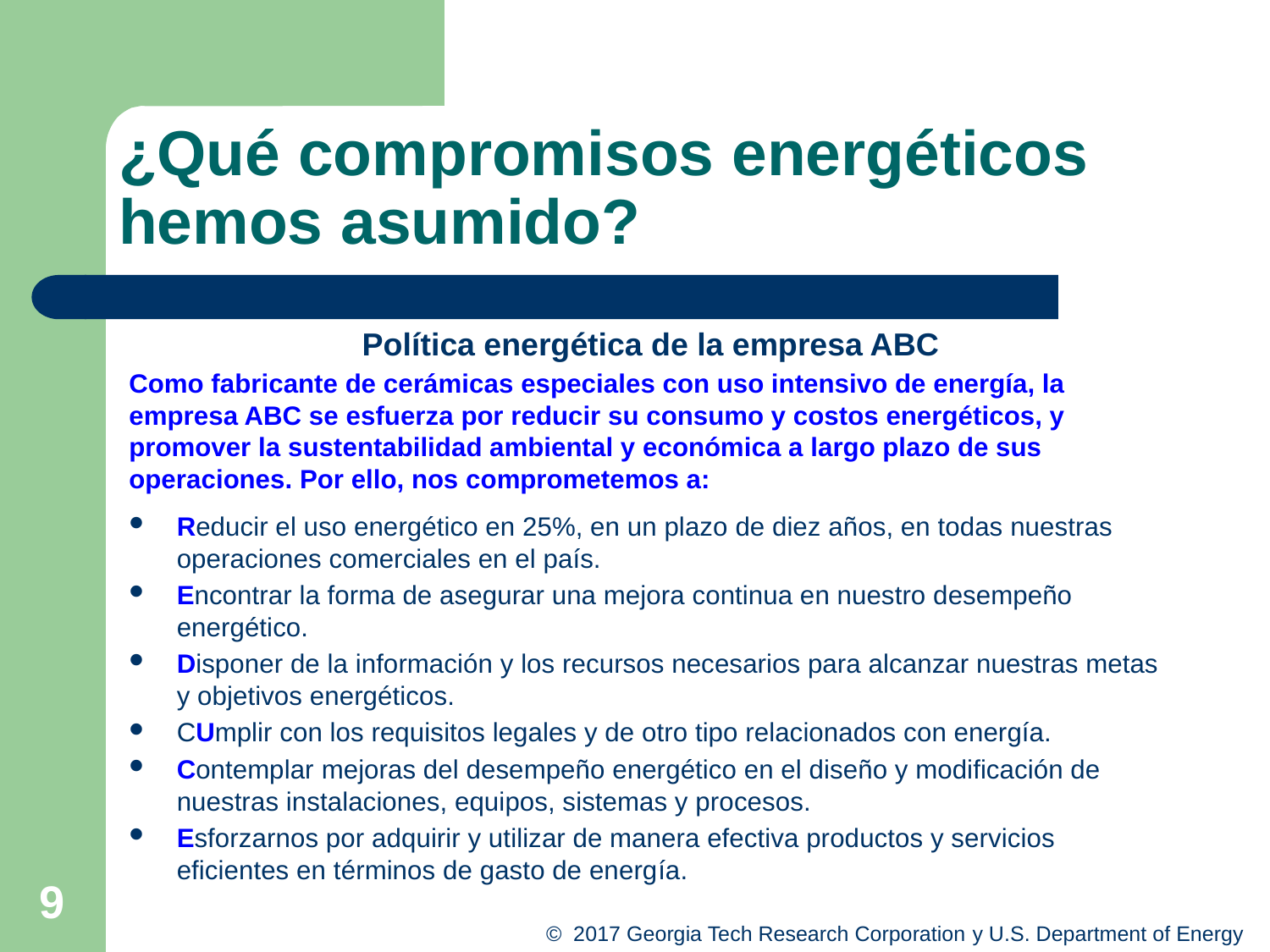

# ¿Qué compromisos energéticos hemos asumido?
Política energética de la empresa ABC
Como fabricante de cerámicas especiales con uso intensivo de energía, la empresa ABC se esfuerza por reducir su consumo y costos energéticos, y promover la sustentabilidad ambiental y económica a largo plazo de sus operaciones. Por ello, nos comprometemos a:
Reducir el uso energético en 25%, en un plazo de diez años, en todas nuestras operaciones comerciales en el país.
Encontrar la forma de asegurar una mejora continua en nuestro desempeño energético.
Disponer de la información y los recursos necesarios para alcanzar nuestras metas y objetivos energéticos.
CUmplir con los requisitos legales y de otro tipo relacionados con energía.
Contemplar mejoras del desempeño energético en el diseño y modificación de nuestras instalaciones, equipos, sistemas y procesos.
Esforzarnos por adquirir y utilizar de manera efectiva productos y servicios eficientes en términos de gasto de energía.
9
©  2017 Georgia Tech Research Corporation y U.S. Department of Energy